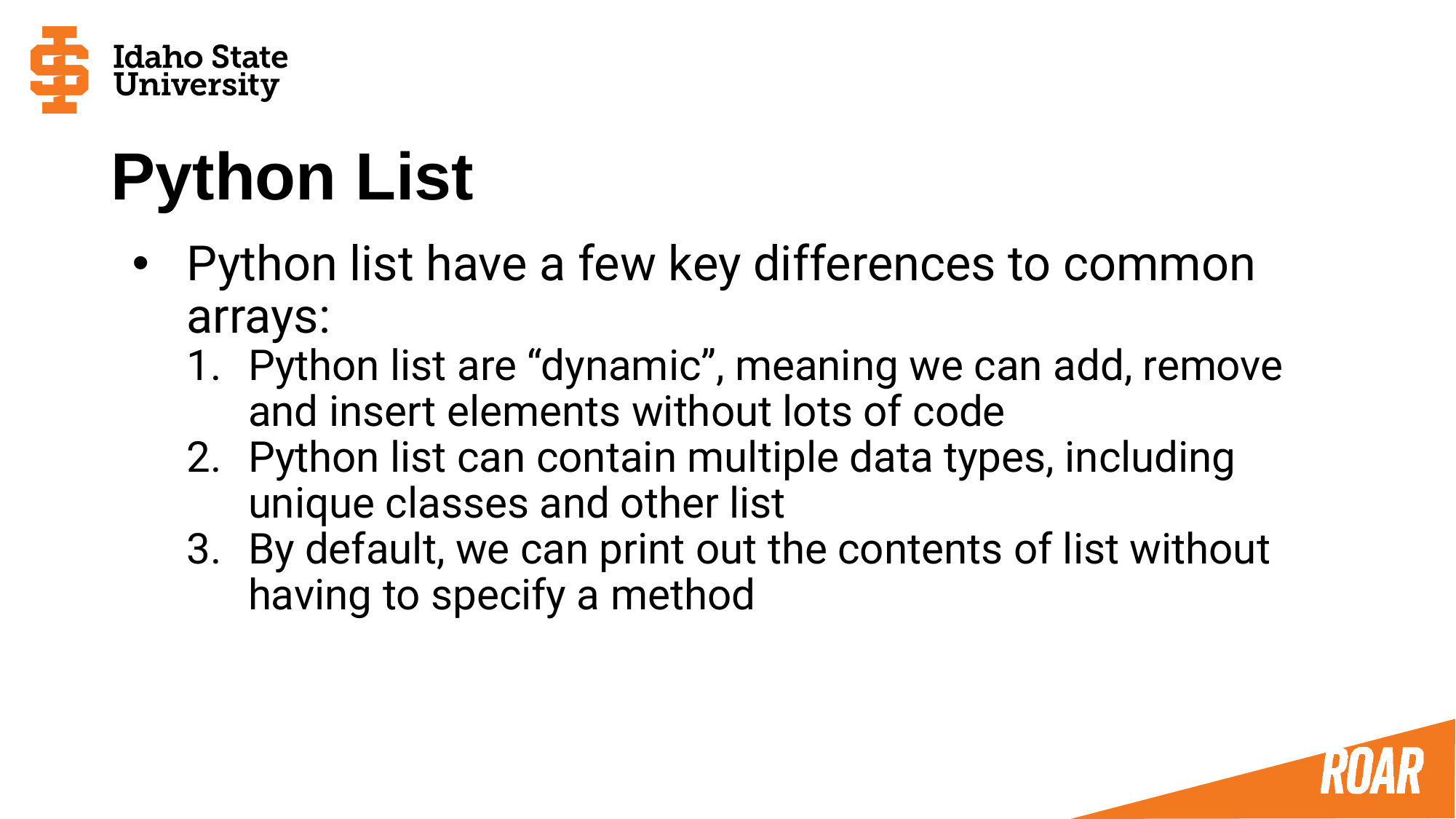

# Python List
Python list have a few key differences to common arrays:
Python list are “dynamic”, meaning we can add, remove and insert elements without lots of code
Python list can contain multiple data types, including unique classes and other list
By default, we can print out the contents of list without having to specify a method